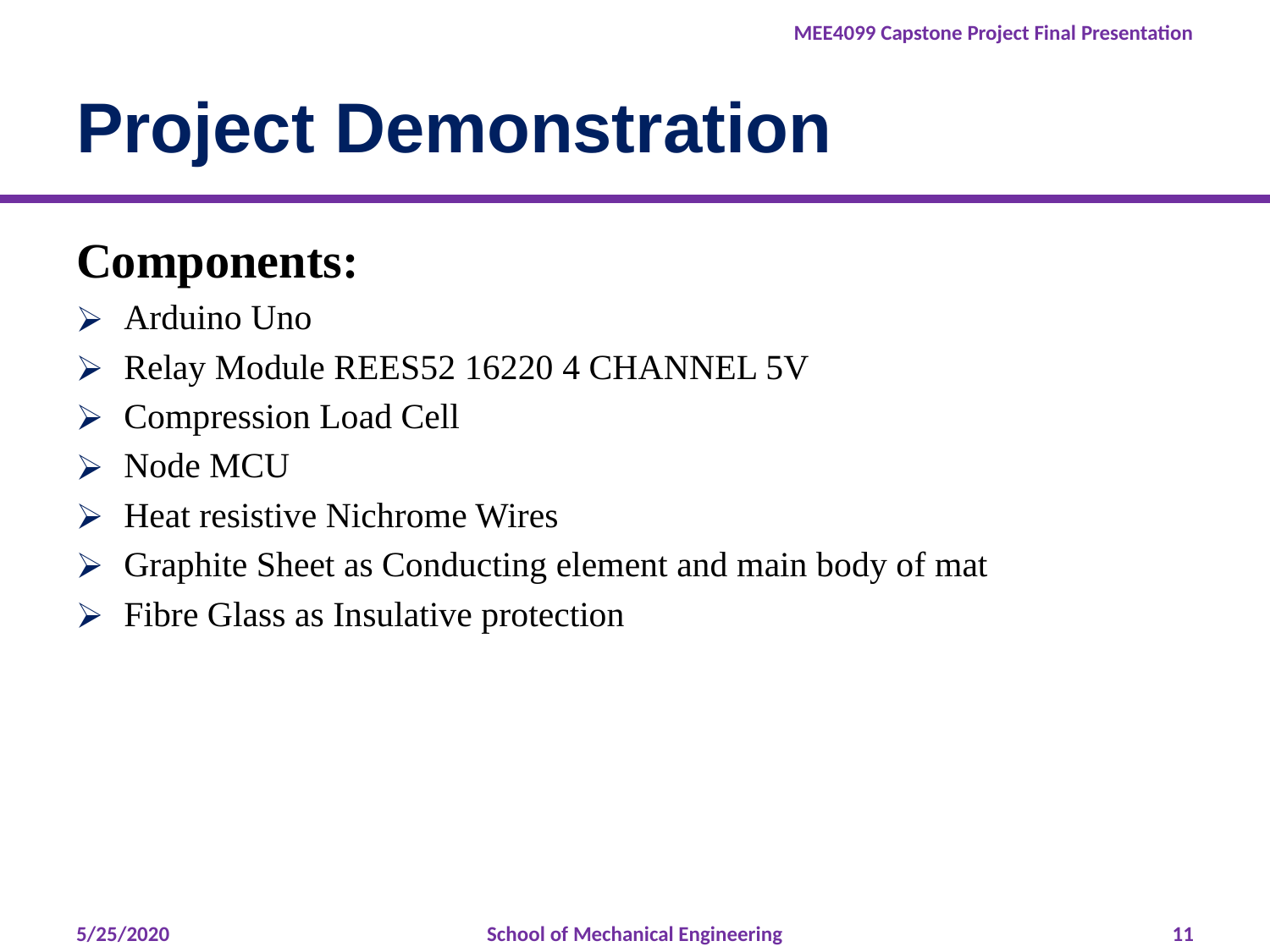

# Project Demonstration
Components:
Arduino Uno
Relay Module REES52 16220 4 CHANNEL 5V
Compression Load Cell
Node MCU
Heat resistive Nichrome Wires
Graphite Sheet as Conducting element and main body of mat
Fibre Glass as Insulative protection

5/25/2020
School of Mechanical Engineering
11